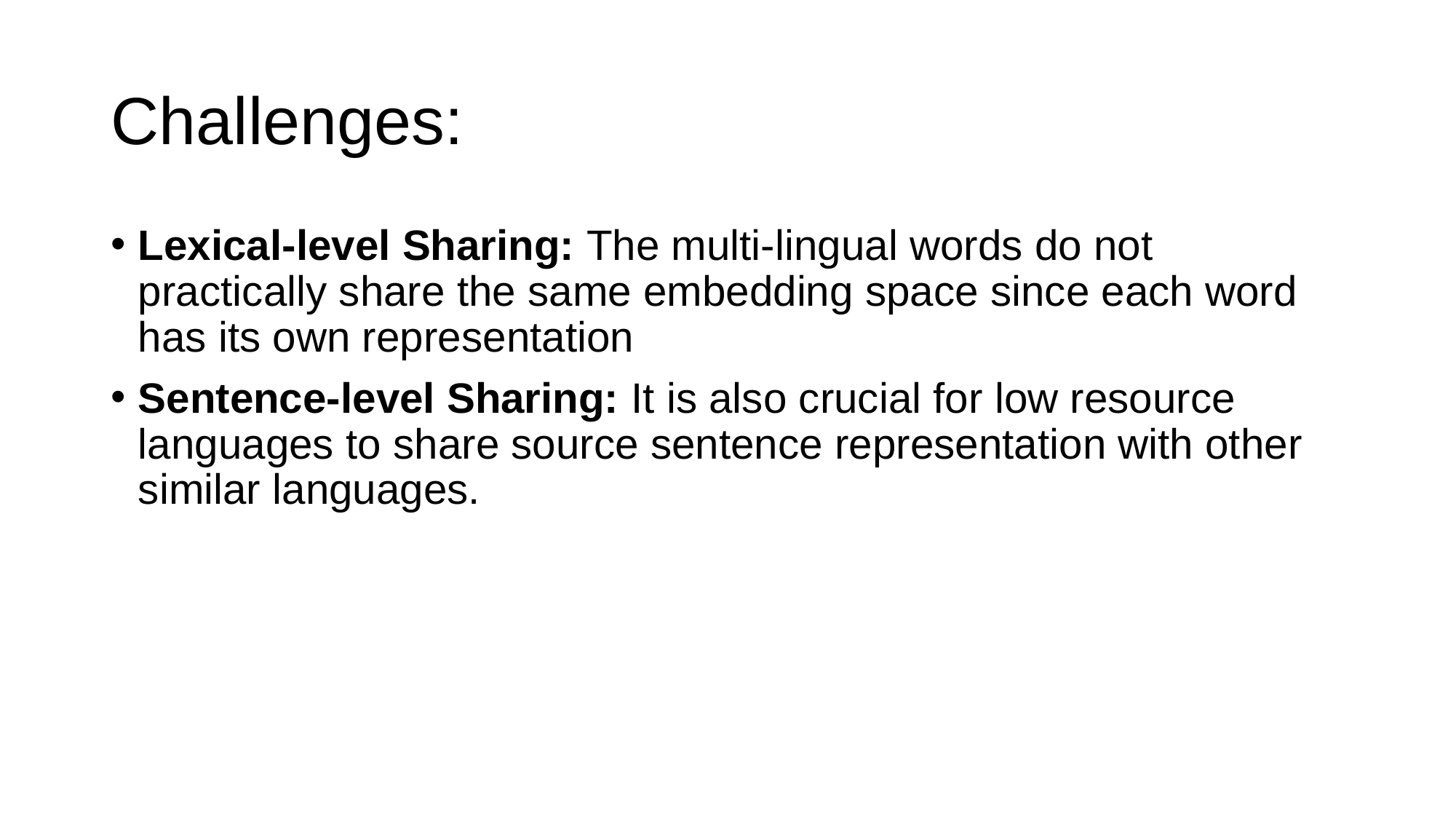

# Challenges:
Lexical-level Sharing: The multi-lingual words do not practically share the same embedding space since each word has its own representation
Sentence-level Sharing: It is also crucial for low resource languages to share source sentence representation with other similar languages.